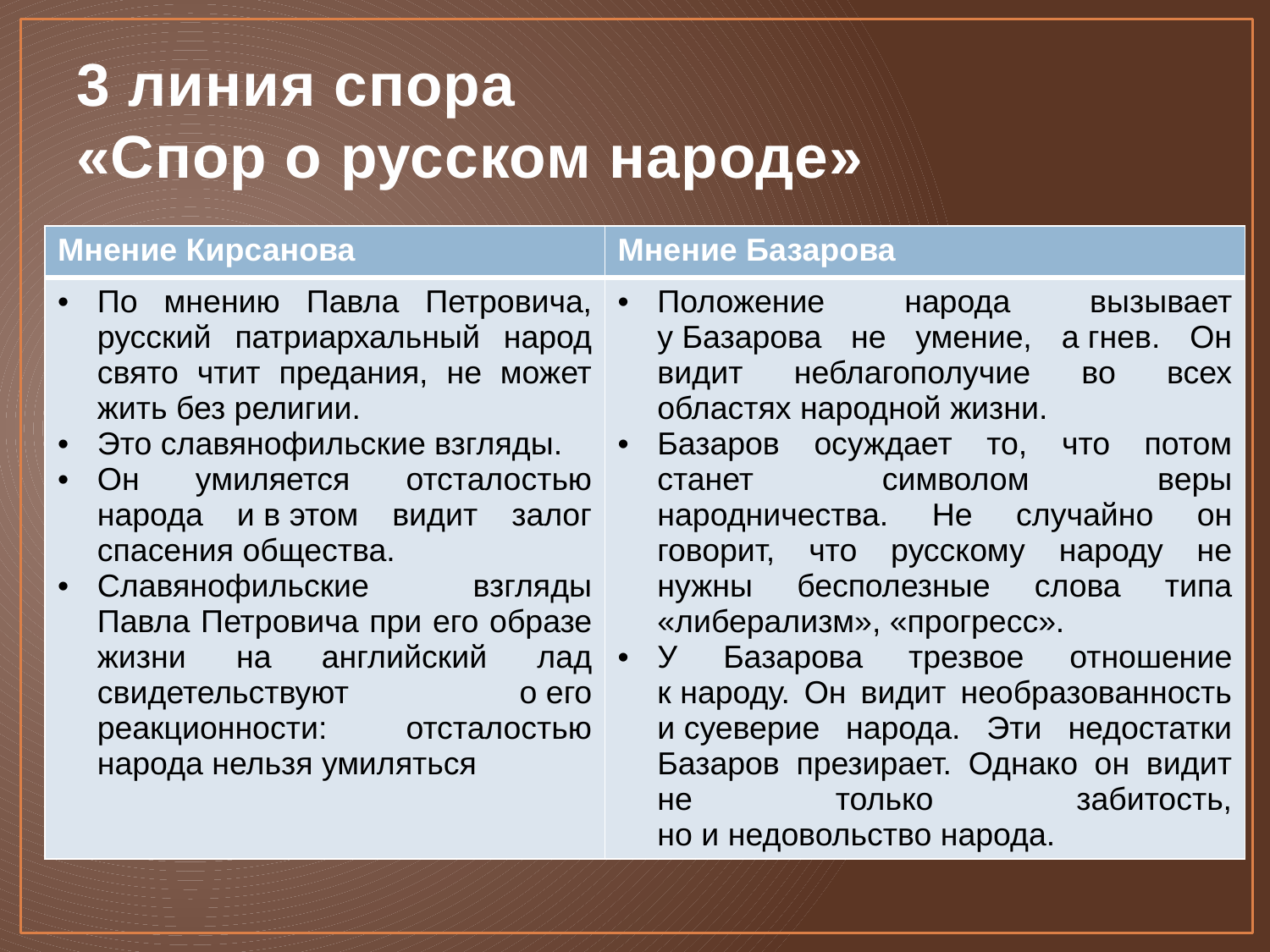

# 3 линия спора «Спор о русском народе»
| Мнение Кирсанова | Мнение Базарова |
| --- | --- |
| По мнению Павла Петровича, русский патриархальный народ свято чтит предания, не может жить без религии. Это славянофильские взгляды. Он умиляется отсталостью народа и в этом видит залог спасения общества. Славянофильские взгляды Павла Петровича при его образе жизни на английский лад свидетельствуют о его реакционности: отсталостью народа нельзя умиляться | Положение народа вызывает у Базарова не умение, а гнев. Он видит неблагополучие во всех областях народной жизни. Базаров осуждает то, что потом станет символом веры народничества. Не случайно он говорит, что русскому народу не нужны бесполезные слова типа «либерализм», «прогресс». У Базарова трезвое отношение к народу. Он видит необразованность и суеверие народа. Эти недостатки Базаров презирает. Однако он видит не только забитость, но и недовольство народа. |